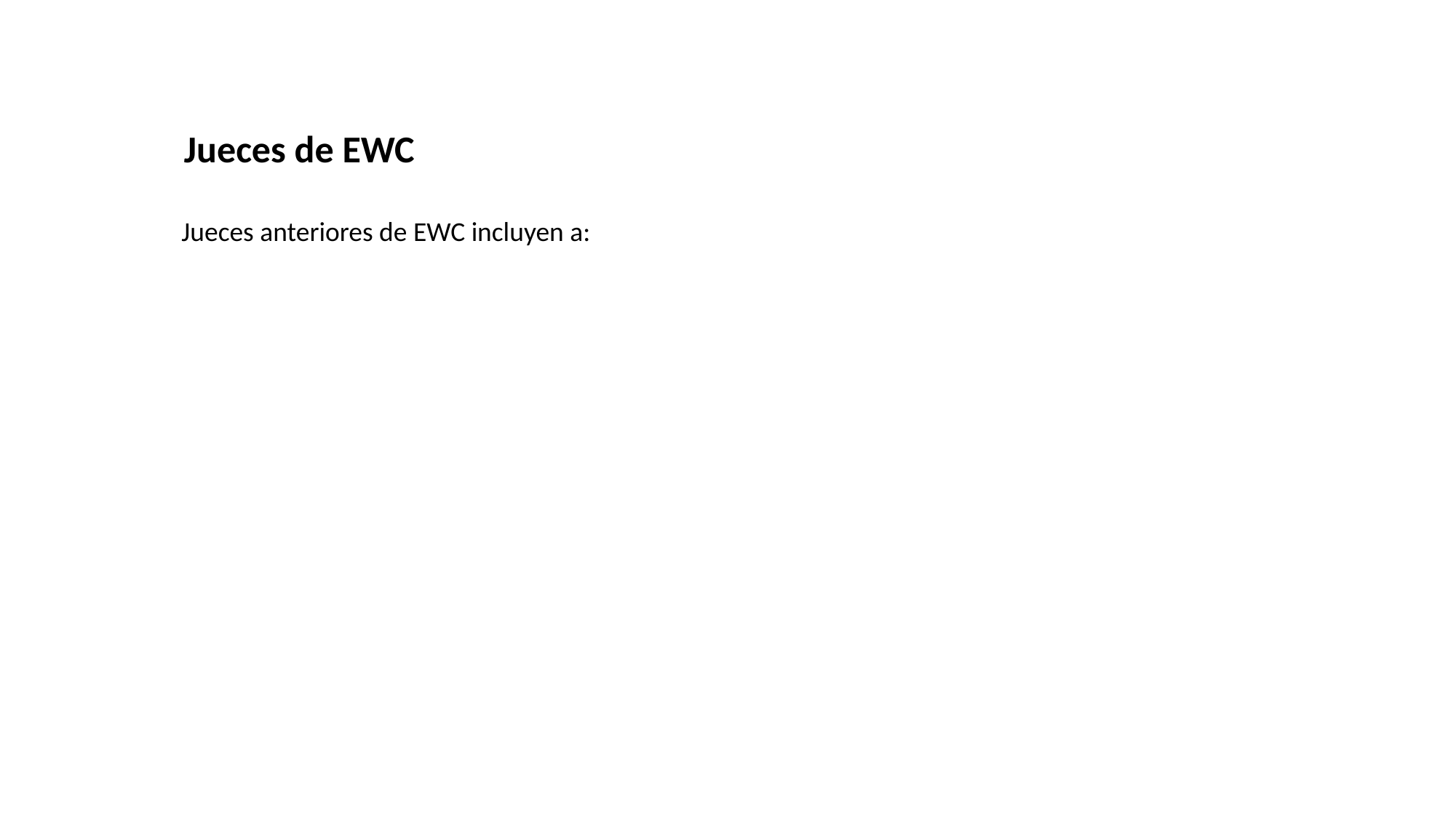

Jueces de EWC
Jueces anteriores de EWC incluyen a: